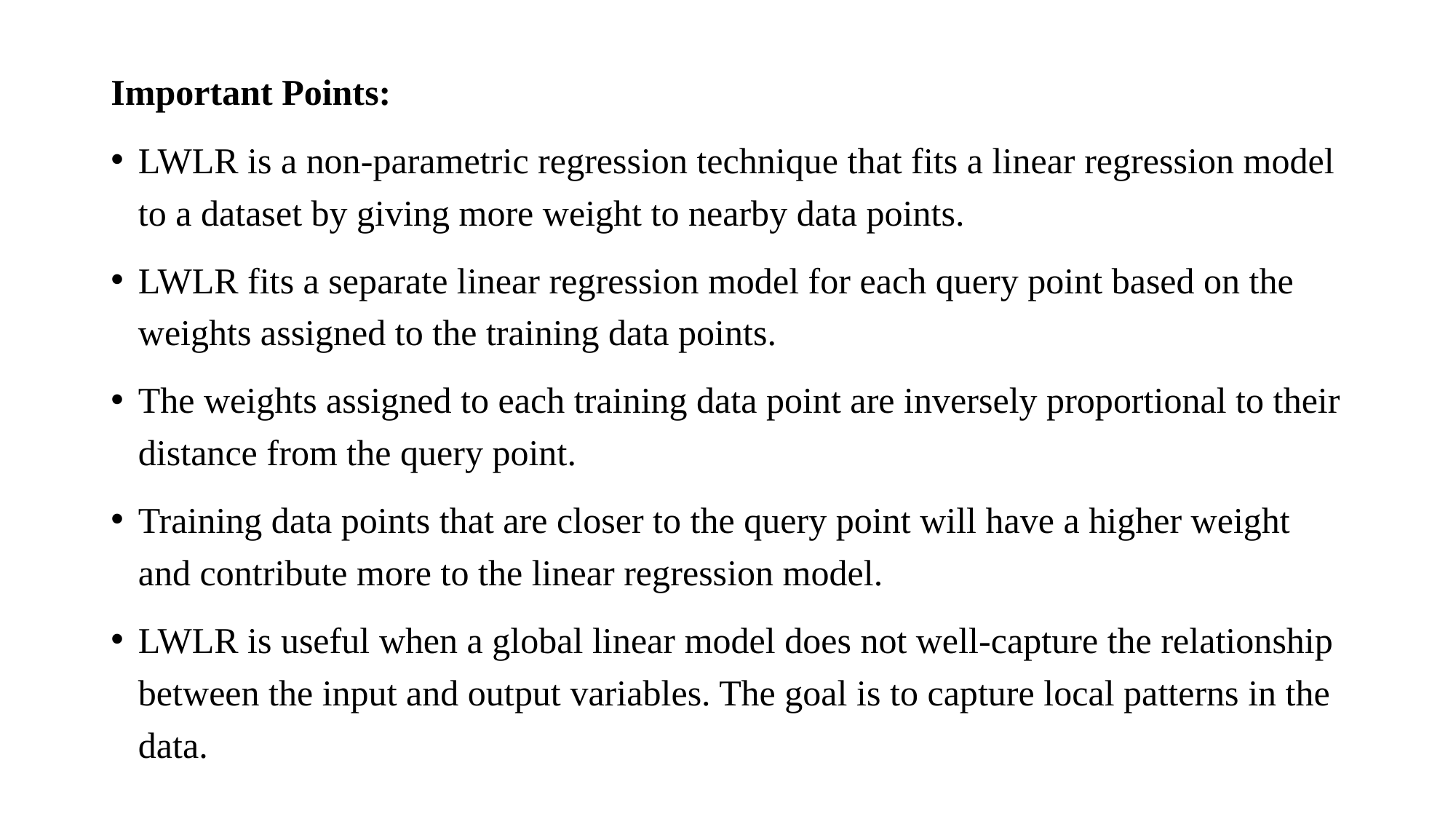

Important Points:
LWLR is a non-parametric regression technique that fits a linear regression model to a dataset by giving more weight to nearby data points.
LWLR fits a separate linear regression model for each query point based on the weights assigned to the training data points.
The weights assigned to each training data point are inversely proportional to their distance from the query point.
Training data points that are closer to the query point will have a higher weight and contribute more to the linear regression model.
LWLR is useful when a global linear model does not well-capture the relationship between the input and output variables. The goal is to capture local patterns in the data.